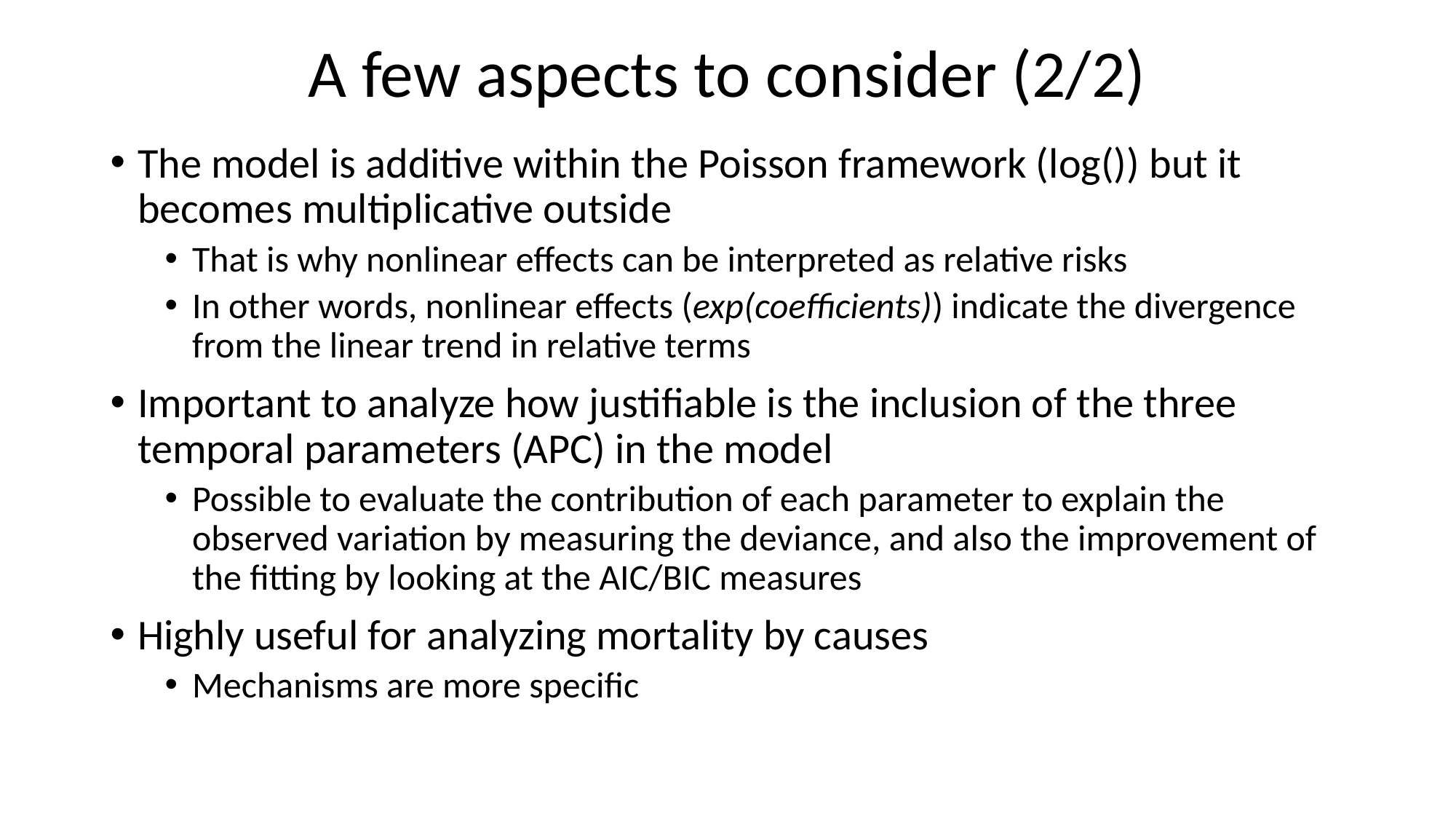

A few aspects to consider (2/2)
The model is additive within the Poisson framework (log()) but it becomes multiplicative outside
That is why nonlinear effects can be interpreted as relative risks
In other words, nonlinear effects (exp(coefficients)) indicate the divergence from the linear trend in relative terms
Important to analyze how justifiable is the inclusion of the three temporal parameters (APC) in the model
Possible to evaluate the contribution of each parameter to explain the observed variation by measuring the deviance, and also the improvement of the fitting by looking at the AIC/BIC measures
Highly useful for analyzing mortality by causes
Mechanisms are more specific